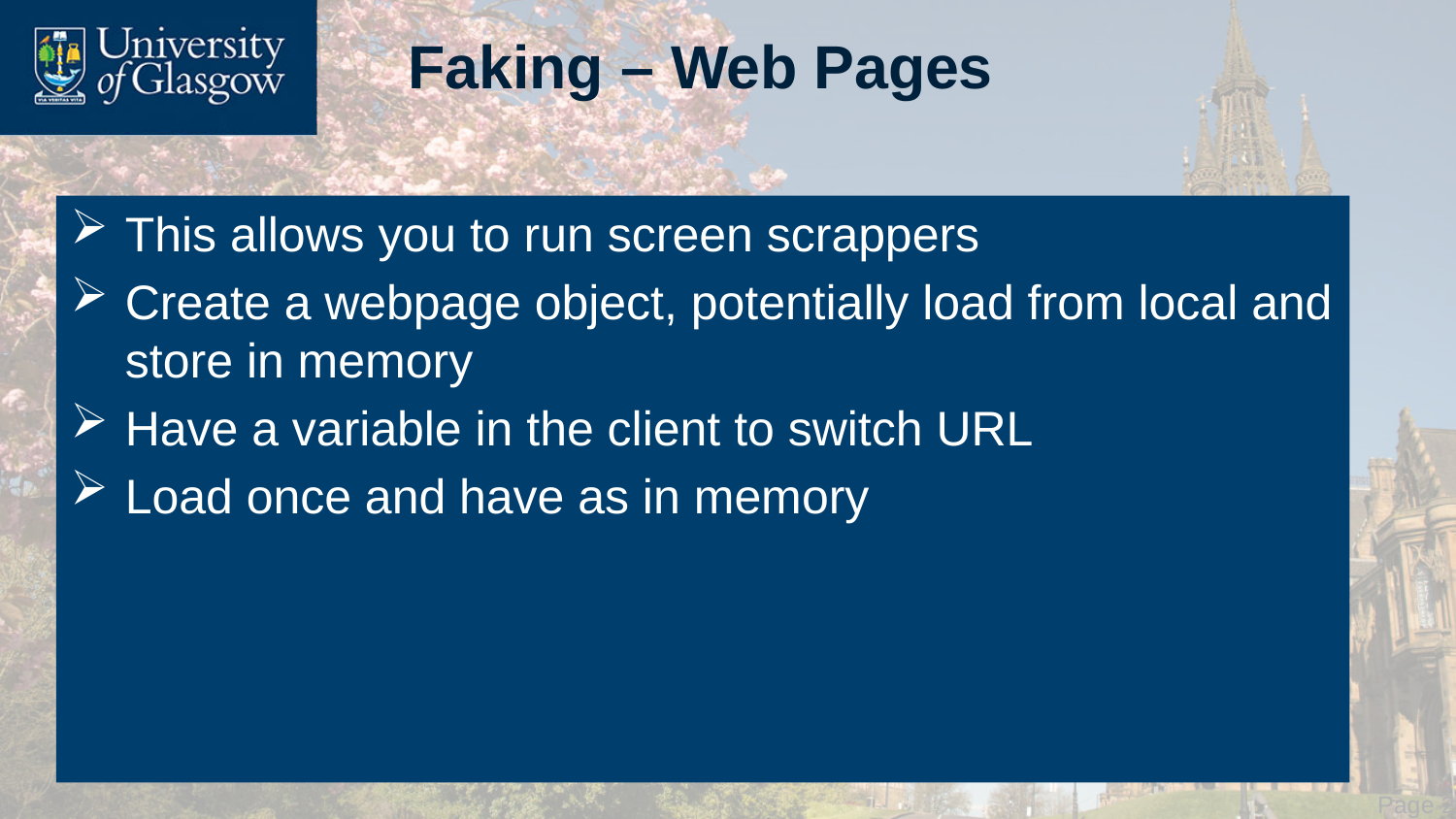

# Faking – Web Pages
This allows you to run screen scrappers
Create a webpage object, potentially load from local and store in memory
Have a variable in the client to switch URL
Load once and have as in memory

 Page 26